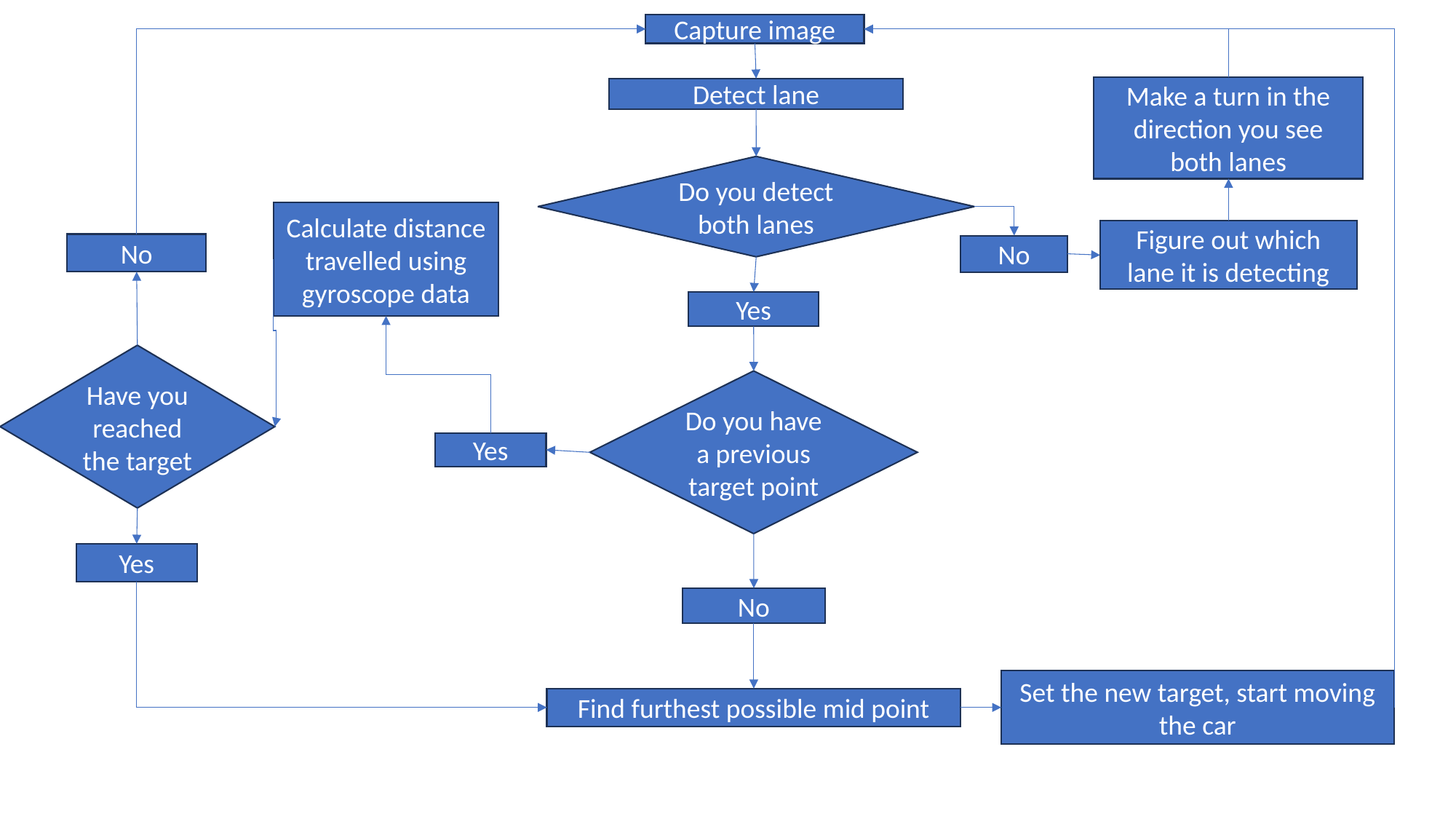

Capture image
Make a turn in the direction you see both lanes
Detect lane
Do you detect both lanes
Calculate distance travelled using gyroscope data
Figure out which lane it is detecting
No
No
Yes
Have you reached the target
Do you have a previous target point
Yes
Yes
No
Set the new target, start moving the car
Find furthest possible mid point